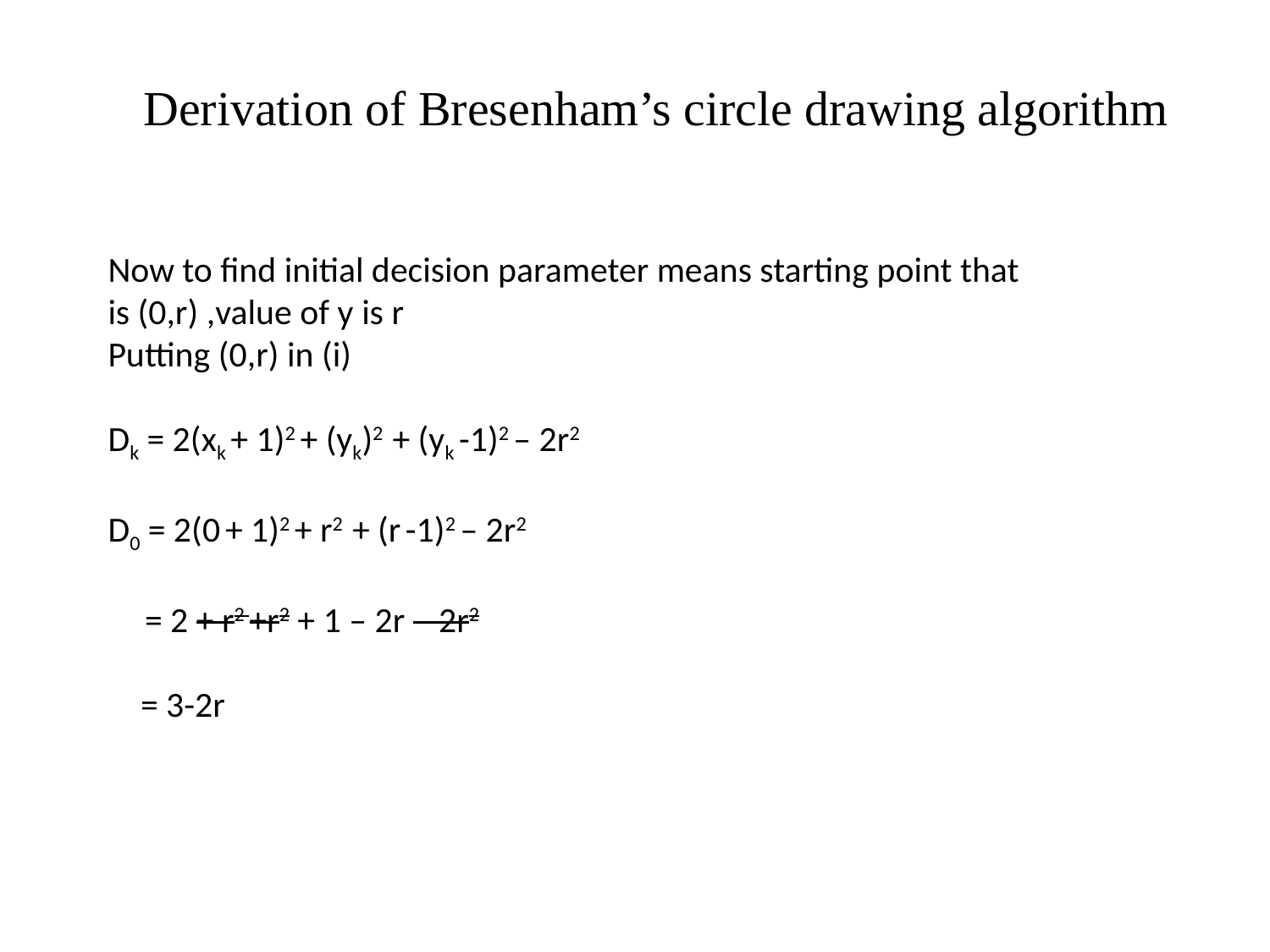

# Derivation of Bresenham’s circle drawing algorithm

Now to find initial decision parameter means starting point that is (0,r) ,value of y is r
Putting (0,r) in (i)

Dk = 2(xk + 1)2 + (yk)2  + (yk -1)2 – 2r2

D0 = 2(0 + 1)2 + r2  + (r -1)2 – 2r2

     = 2 + r2 +r2 + 1 – 2r – 2r2

       = 3-2r